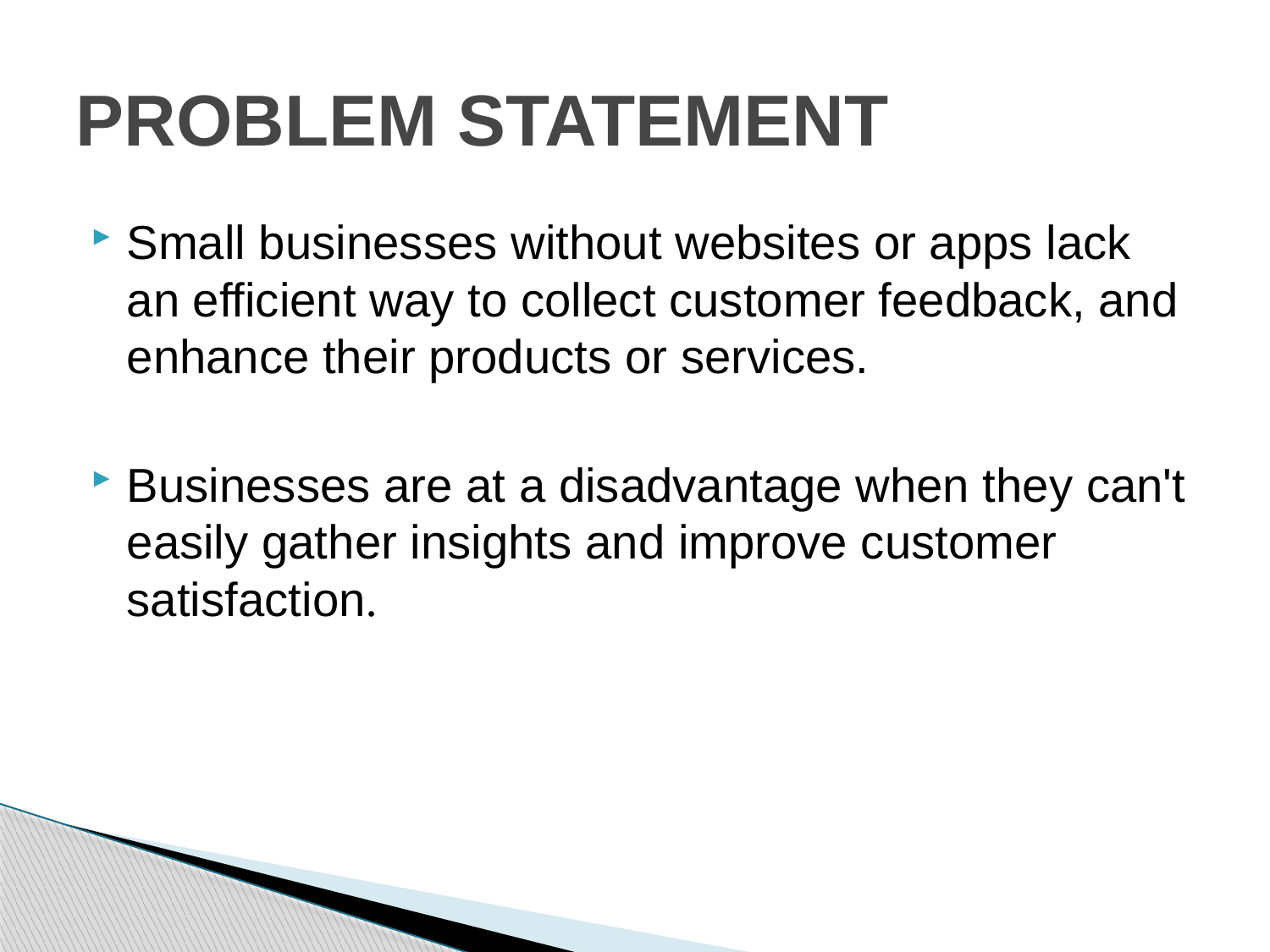

# PROBLEM STATEMENT
Small businesses without websites or apps lack an efficient way to collect customer feedback, and enhance their products or services.

Businesses are at a disadvantage when they can't easily gather insights and improve customer satisfaction.